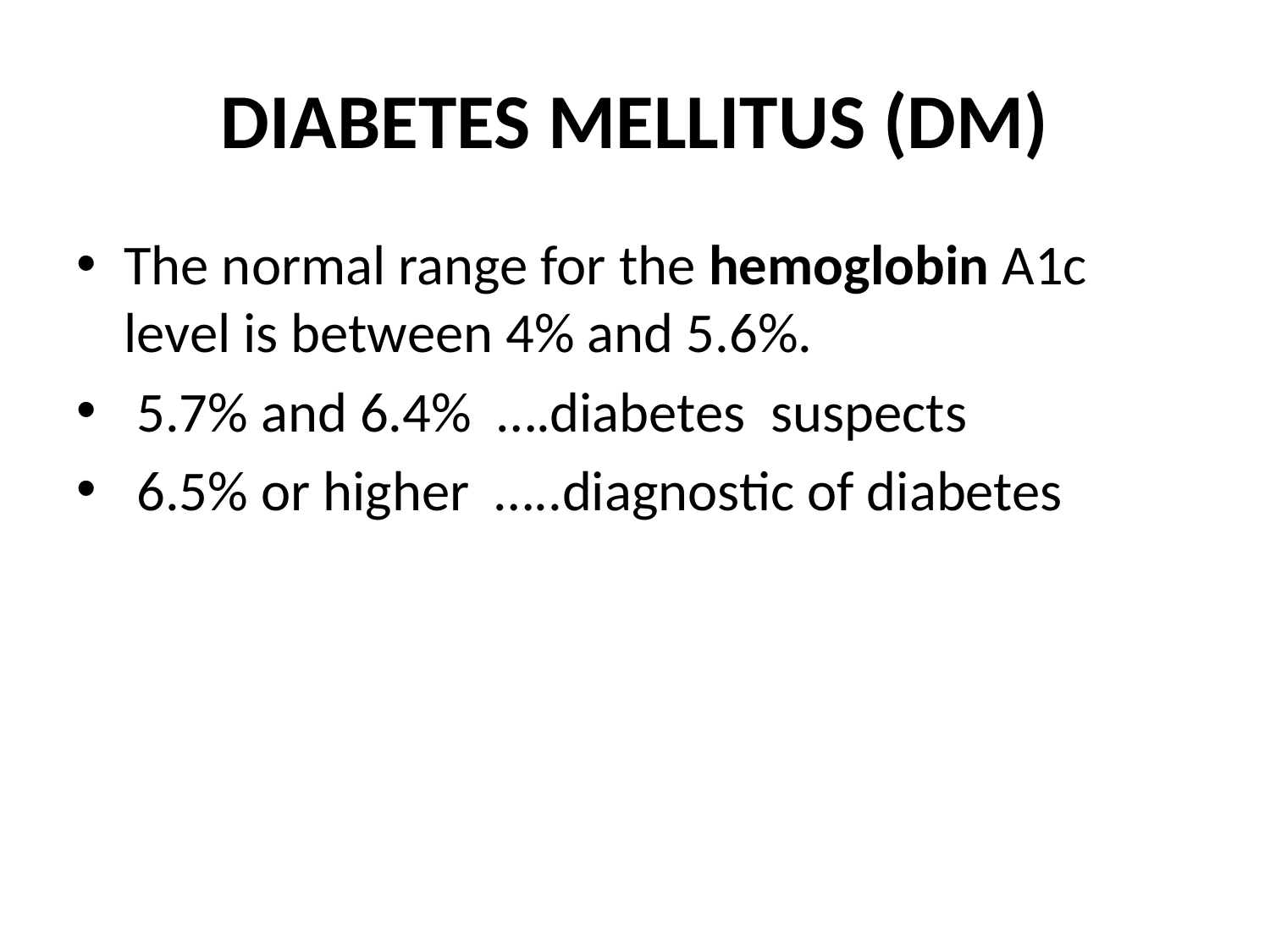

# DIABETES MELLITUS (DM)
The normal range for the hemoglobin A1c level is between 4% and 5.6%.
 5.7% and 6.4%  ….diabetes  suspects
 6.5% or higher  …..diagnostic of diabetes